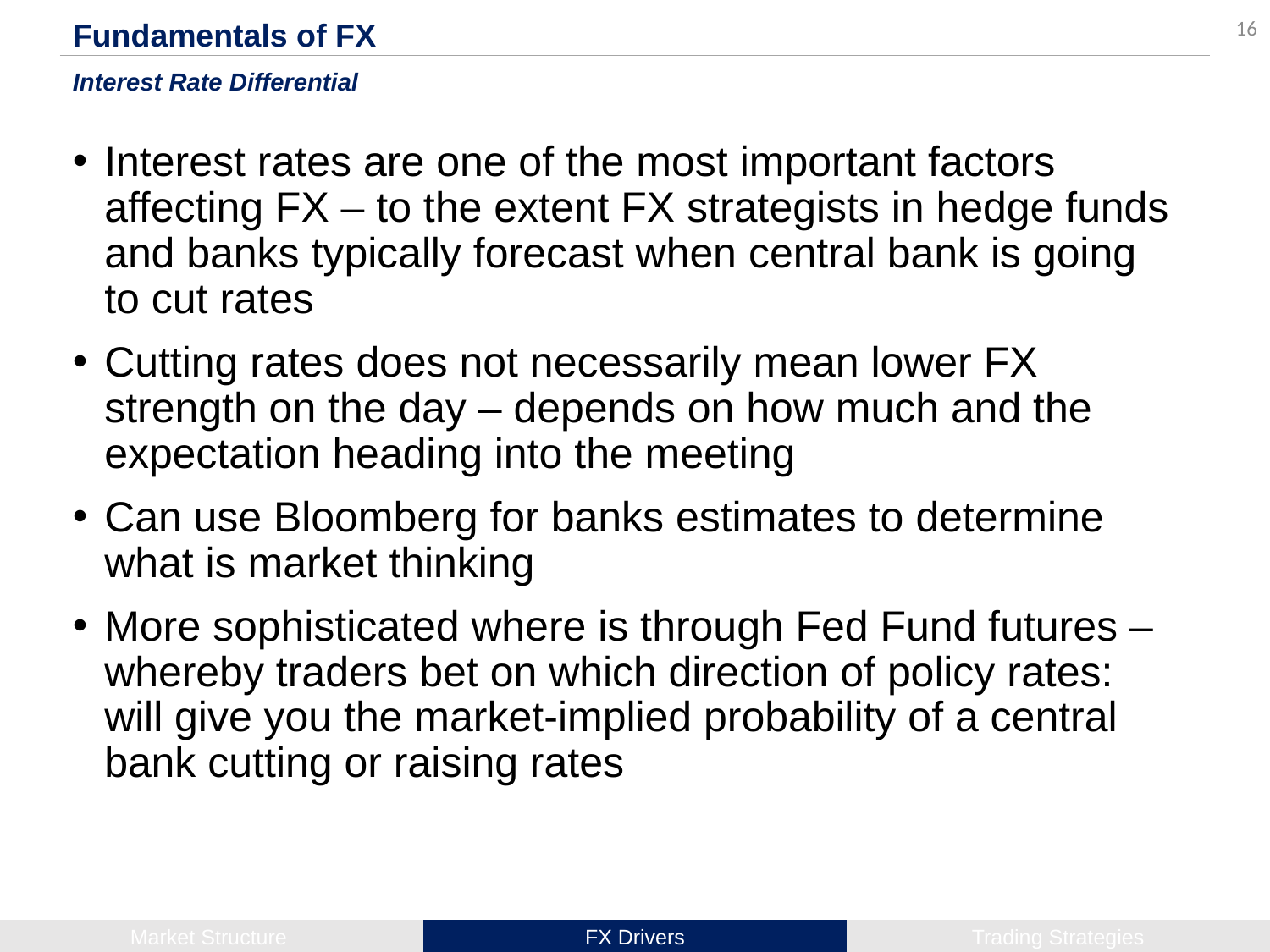

16
Fundamentals of FX
Interest Rate Differential
Interest rates are one of the most important factors affecting FX – to the extent FX strategists in hedge funds and banks typically forecast when central bank is going to cut rates
Cutting rates does not necessarily mean lower FX strength on the day – depends on how much and the expectation heading into the meeting
Can use Bloomberg for banks estimates to determine what is market thinking
More sophisticated where is through Fed Fund futures – whereby traders bet on which direction of policy rates: will give you the market-implied probability of a central bank cutting or raising rates
| Market Structure | FX Drivers | Trading Strategies |
| --- | --- | --- |